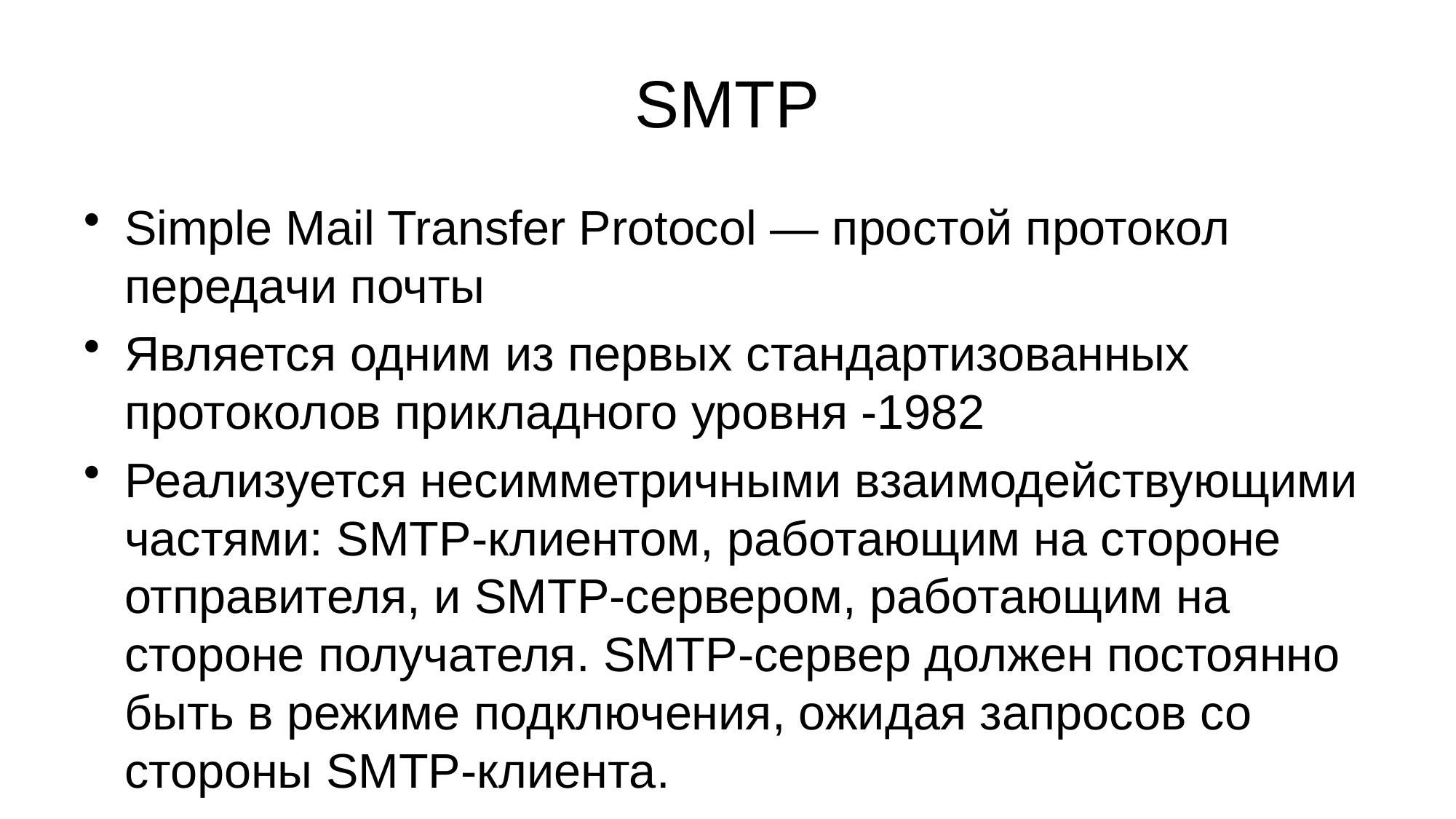

# SMTP
Simple Mail Transfer Protocol — простой протокол передачи почты
Является одним из первых стандартизованных протоколов прикладного уровня -1982
Реализуется несимметричными взаимодействующими частями: SMTP-клиентом, работающим на стороне отправителя, и SMTP-сервером, работающим на стороне получателя. SMTP-сервер должен постоянно быть в режиме подключения, ожидая запросов со стороны SMTP-клиента.